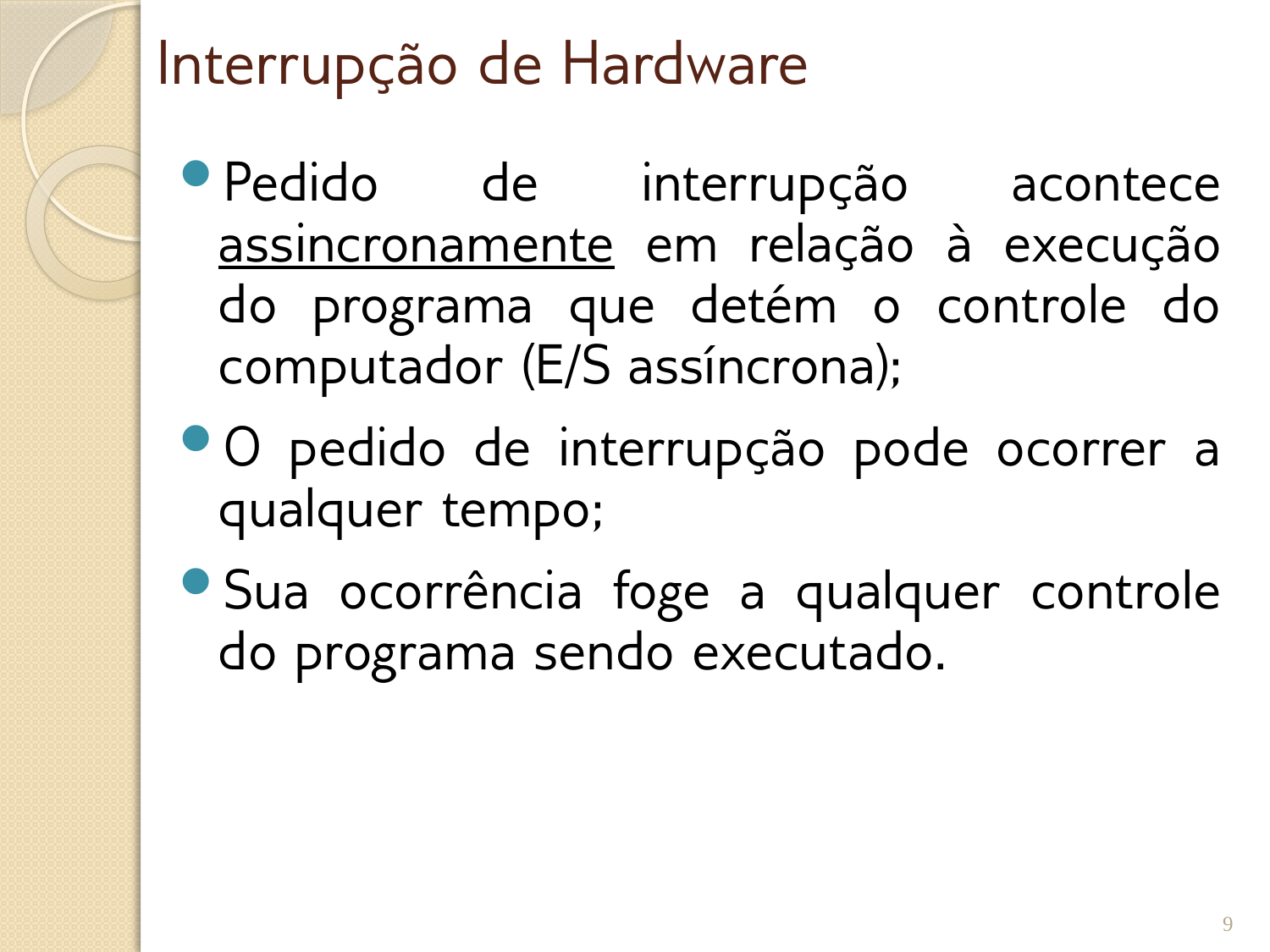

# Interrupção de Hardware
Pedido de interrupção acontece assincronamente em relação à execução do programa que detém o controle do computador (E/S assíncrona);
O pedido de interrupção pode ocorrer a qualquer tempo;
Sua ocorrência foge a qualquer controle do programa sendo executado.

9